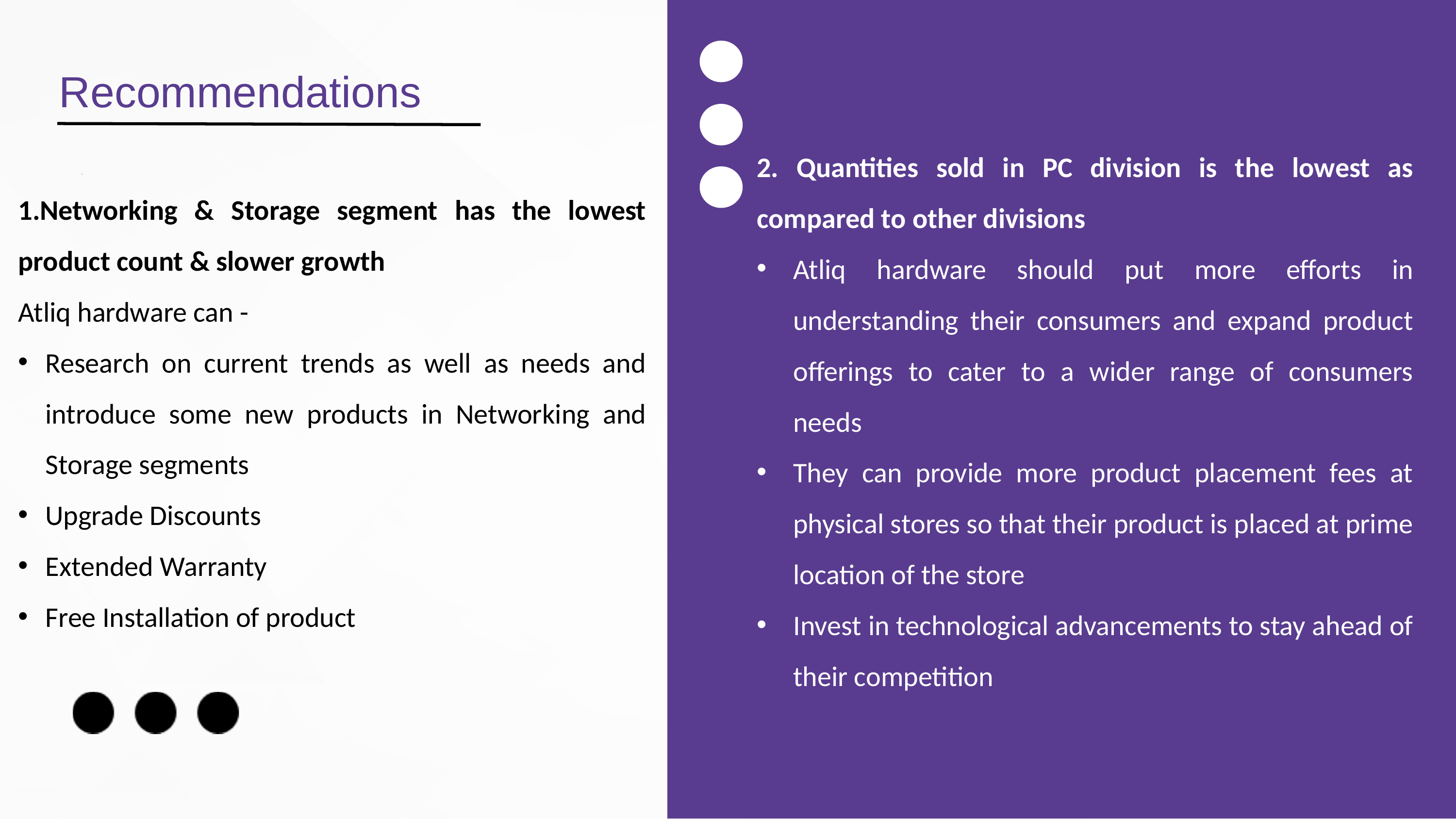

Recommendations

2. Quantities sold in PC division is the lowest as compared to other divisions
Atliq hardware should put more efforts in understanding their consumers and expand product offerings to cater to a wider range of consumers needs
They can provide more product placement fees at physical stores so that their product is placed at prime location of the store
Invest in technological advancements to stay ahead of their competition

1.Networking & Storage segment has the lowest product count & slower growth
Atliq hardware can -
Research on current trends as well as needs and introduce some new products in Networking and Storage segments
Upgrade Discounts
Extended Warranty
Free Installation of product